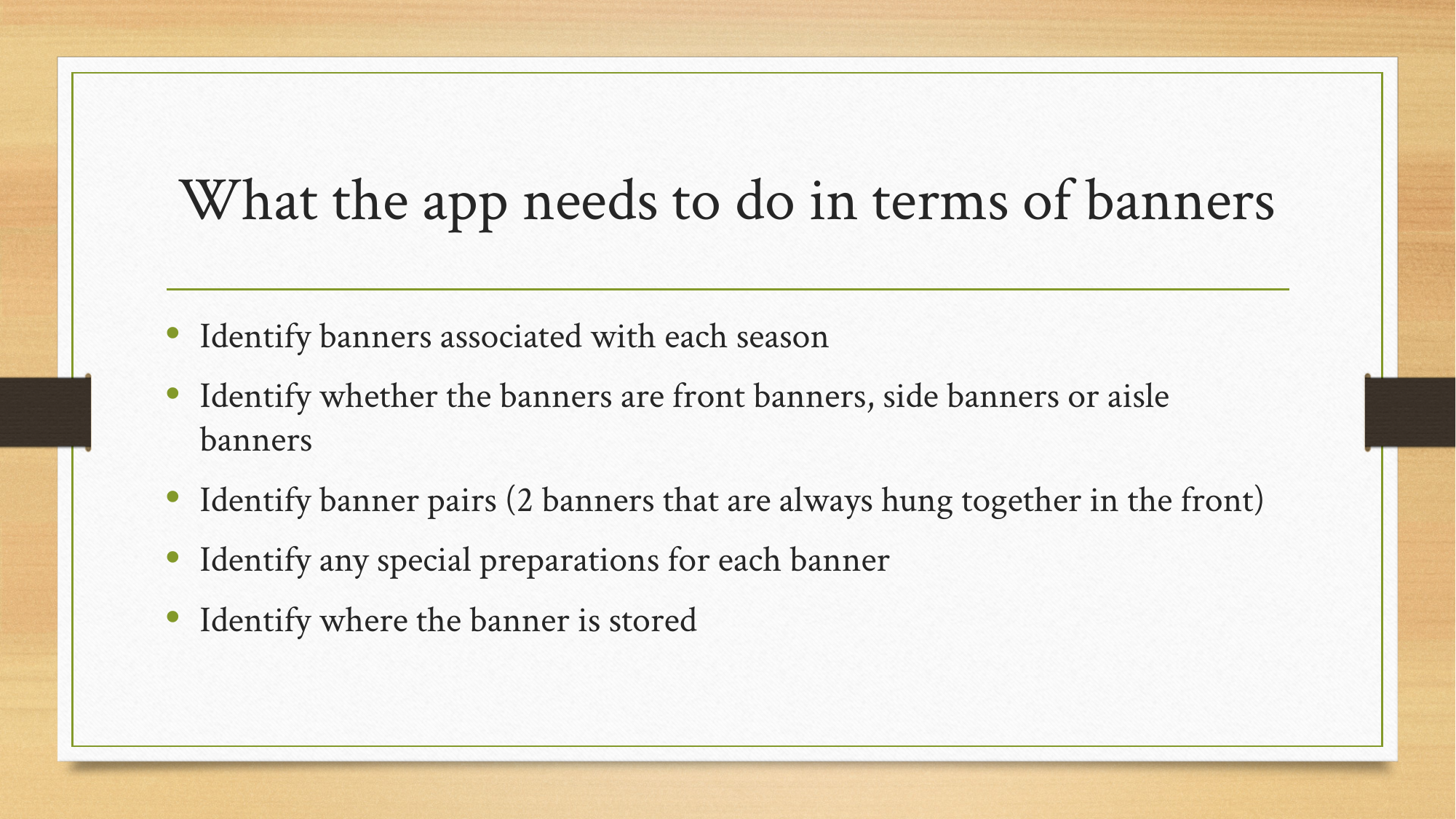

# What the app needs to do in terms of banners
Identify banners associated with each season
Identify whether the banners are front banners, side banners or aisle banners
Identify banner pairs (2 banners that are always hung together in the front)
Identify any special preparations for each banner
Identify where the banner is stored